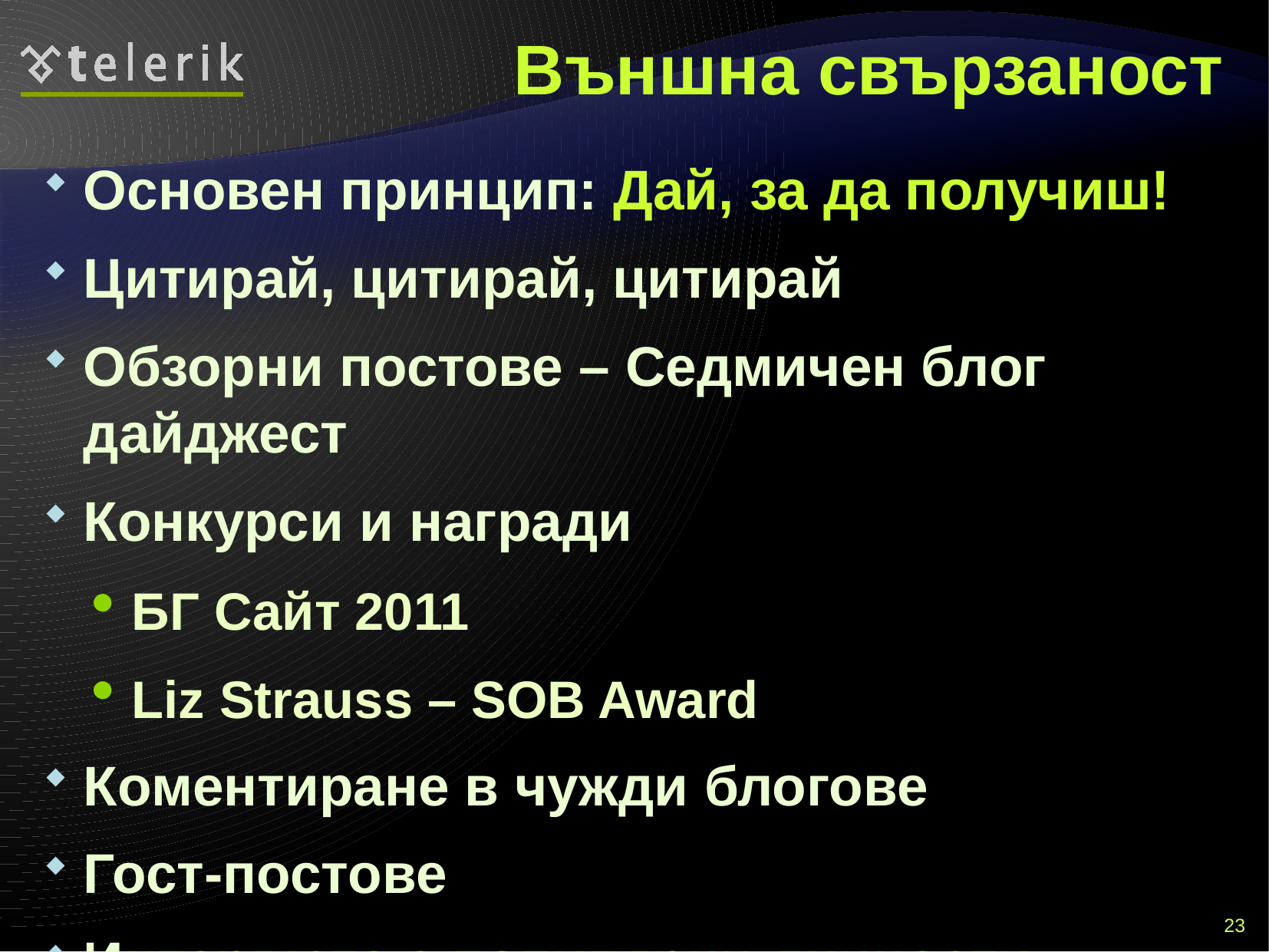

# Външна свързаност
Основен принцип: Дай, за да получиш!
Цитирай, цитирай, цитирай
Обзорни постове – Седмичен блог дайджест
Конкурси и награди
БГ Сайт 2011
Liz Strauss – SOB Award
Коментиране в чужди блогове
Гост-постове
Интервюта с популярни личности
23